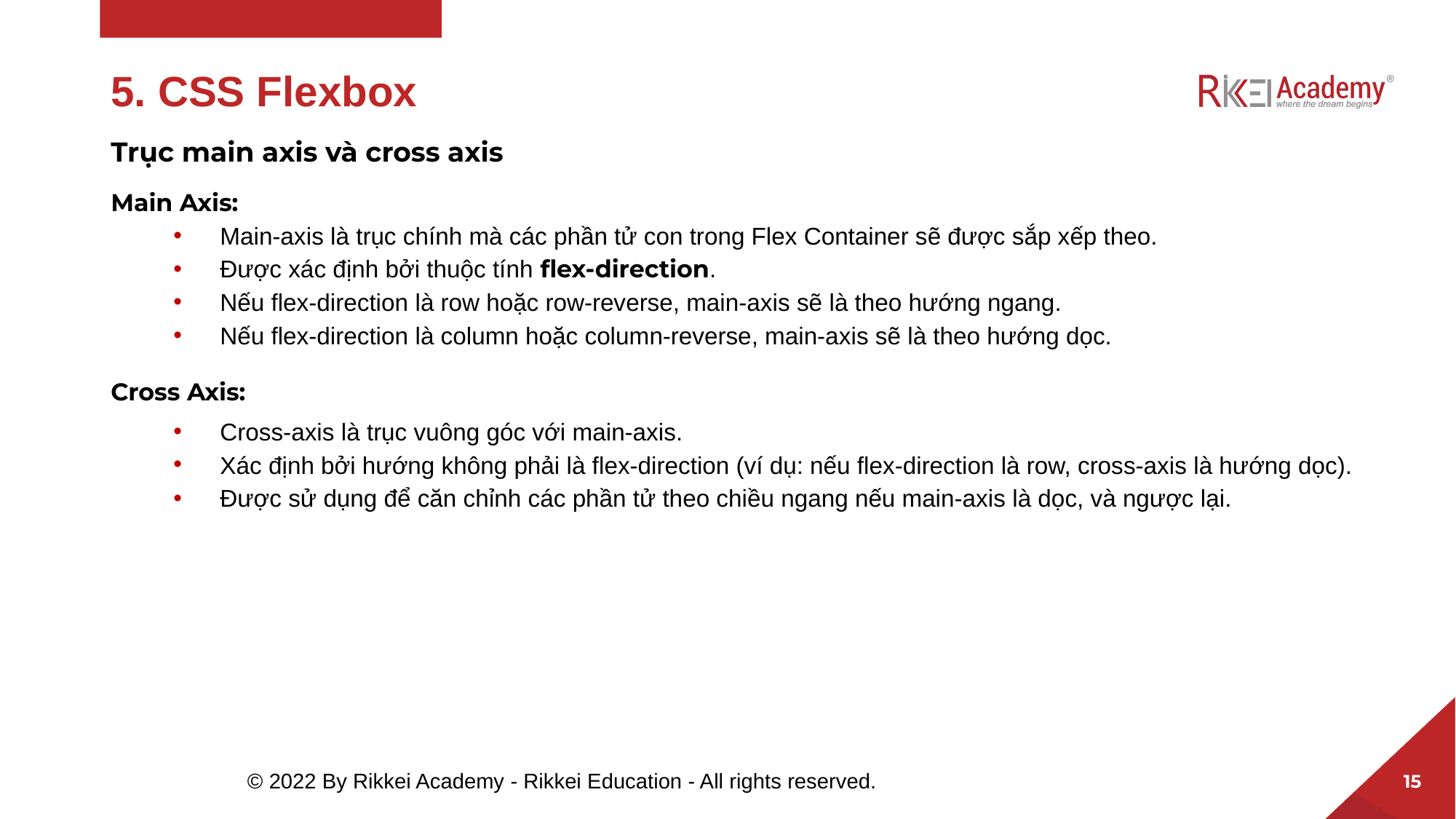

# 5. CSS Flexbox
Trục main axis và cross axis
Main Axis:
Main-axis là trục chính mà các phần tử con trong Flex Container sẽ được sắp xếp theo.
Được xác định bởi thuộc tính flex-direction.
Nếu flex-direction là row hoặc row-reverse, main-axis sẽ là theo hướng ngang.
Nếu flex-direction là column hoặc column-reverse, main-axis sẽ là theo hướng dọc.
Cross Axis:
Cross-axis là trục vuông góc với main-axis.
Xác định bởi hướng không phải là flex-direction (ví dụ: nếu flex-direction là row, cross-axis là hướng dọc).
Được sử dụng để căn chỉnh các phần tử theo chiều ngang nếu main-axis là dọc, và ngược lại.